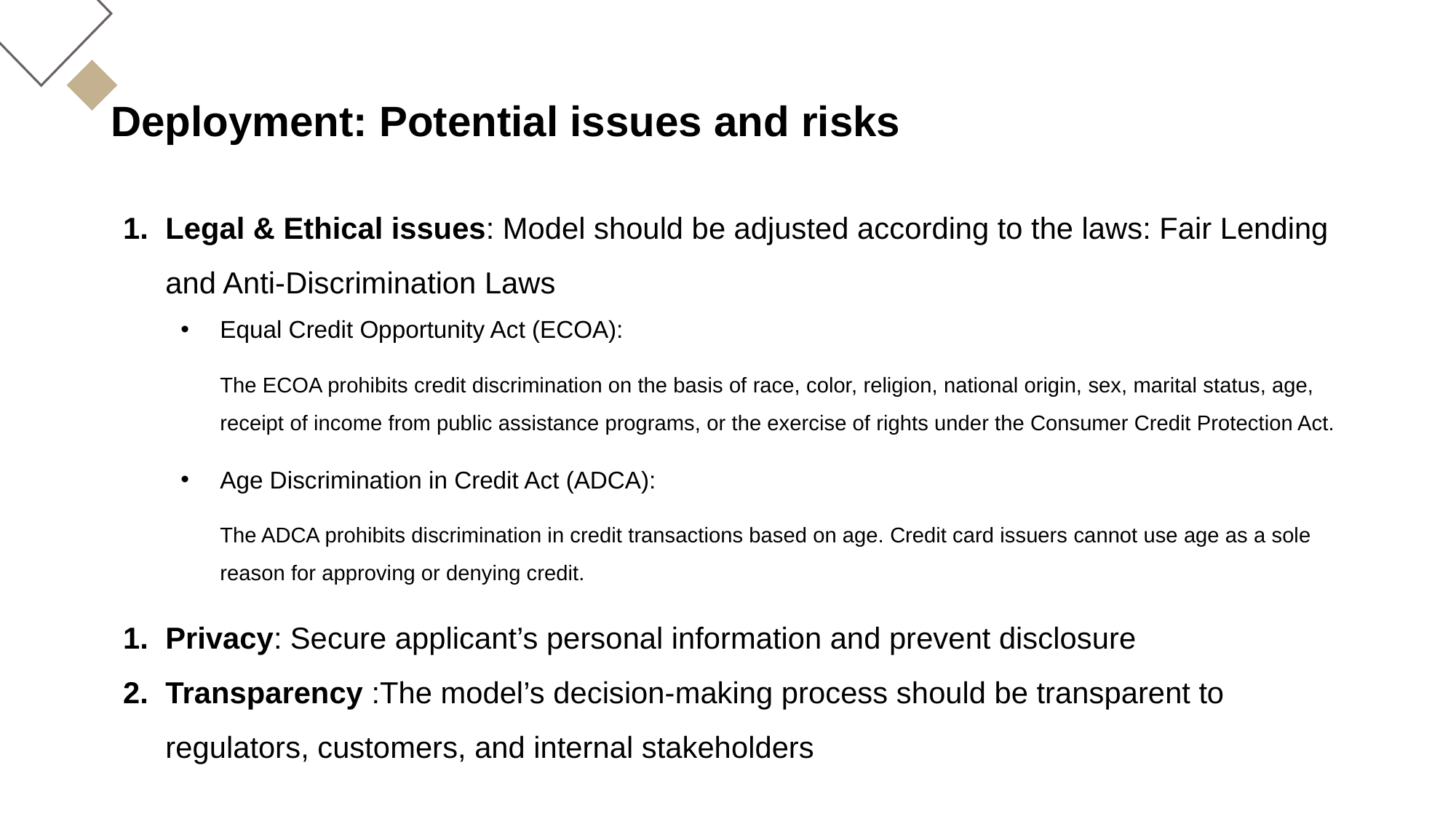

# Deployment: Potential issues and risks

Legal & Ethical issues: Model should be adjusted according to the laws: Fair Lending and Anti-Discrimination Laws
Equal Credit Opportunity Act (ECOA):
The ECOA prohibits credit discrimination on the basis of race, color, religion, national origin, sex, marital status, age, receipt of income from public assistance programs, or the exercise of rights under the Consumer Credit Protection Act.
Age Discrimination in Credit Act (ADCA):
The ADCA prohibits discrimination in credit transactions based on age. Credit card issuers cannot use age as a sole reason for approving or denying credit.
Privacy: Secure applicant’s personal information and prevent disclosure
Transparency :The model’s decision-making process should be transparent to regulators, customers, and internal stakeholders